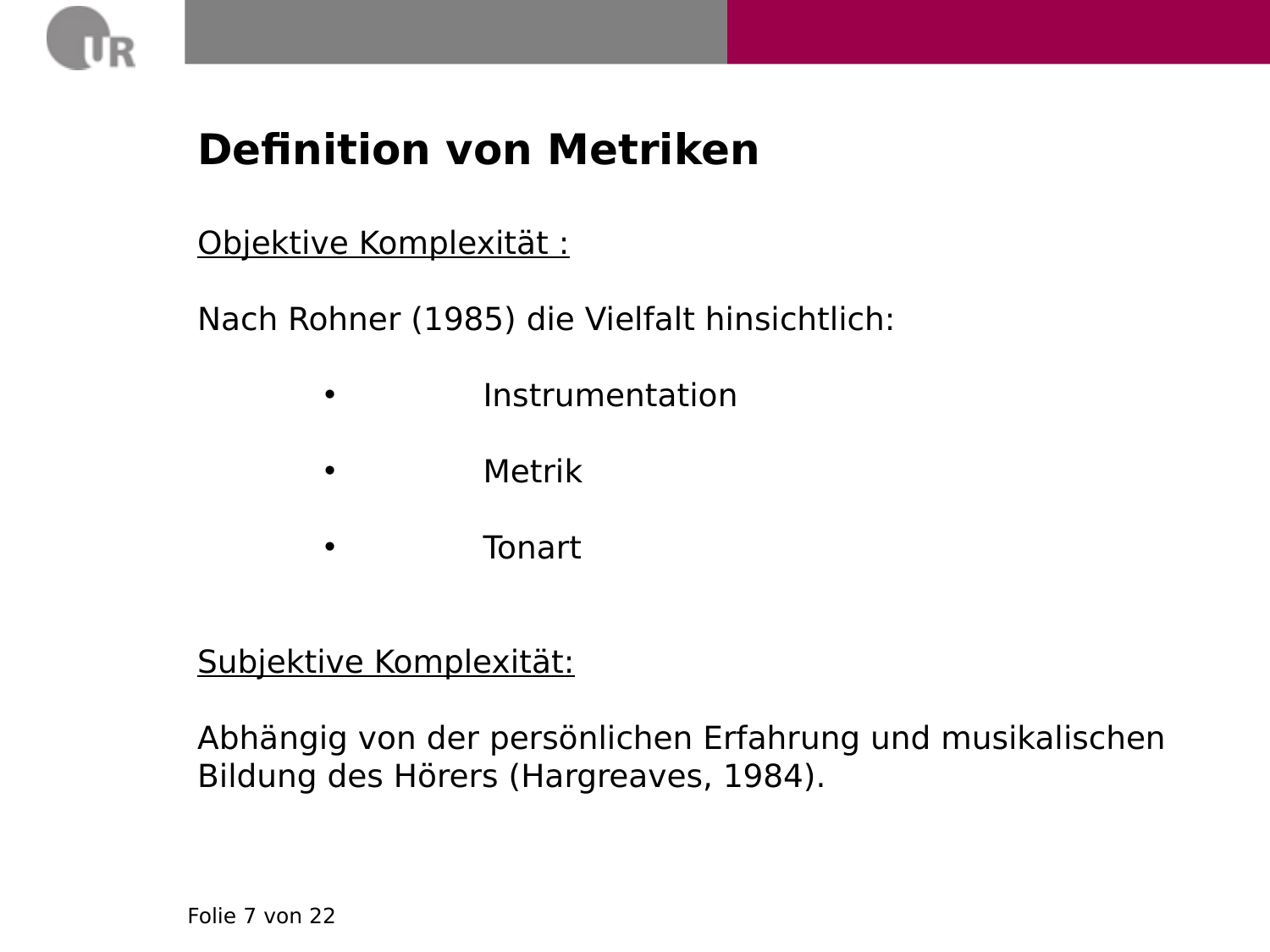

# Definition von Metriken
Objektive Komplexität :

Nach Rohner (1985) die Vielfalt hinsichtlich:

	Instrumentation

	Metrik

	Tonart

Subjektive Komplexität:

Abhängig von der persönlichen Erfahrung und musikalischen Bildung des Hörers (Hargreaves, 1984).